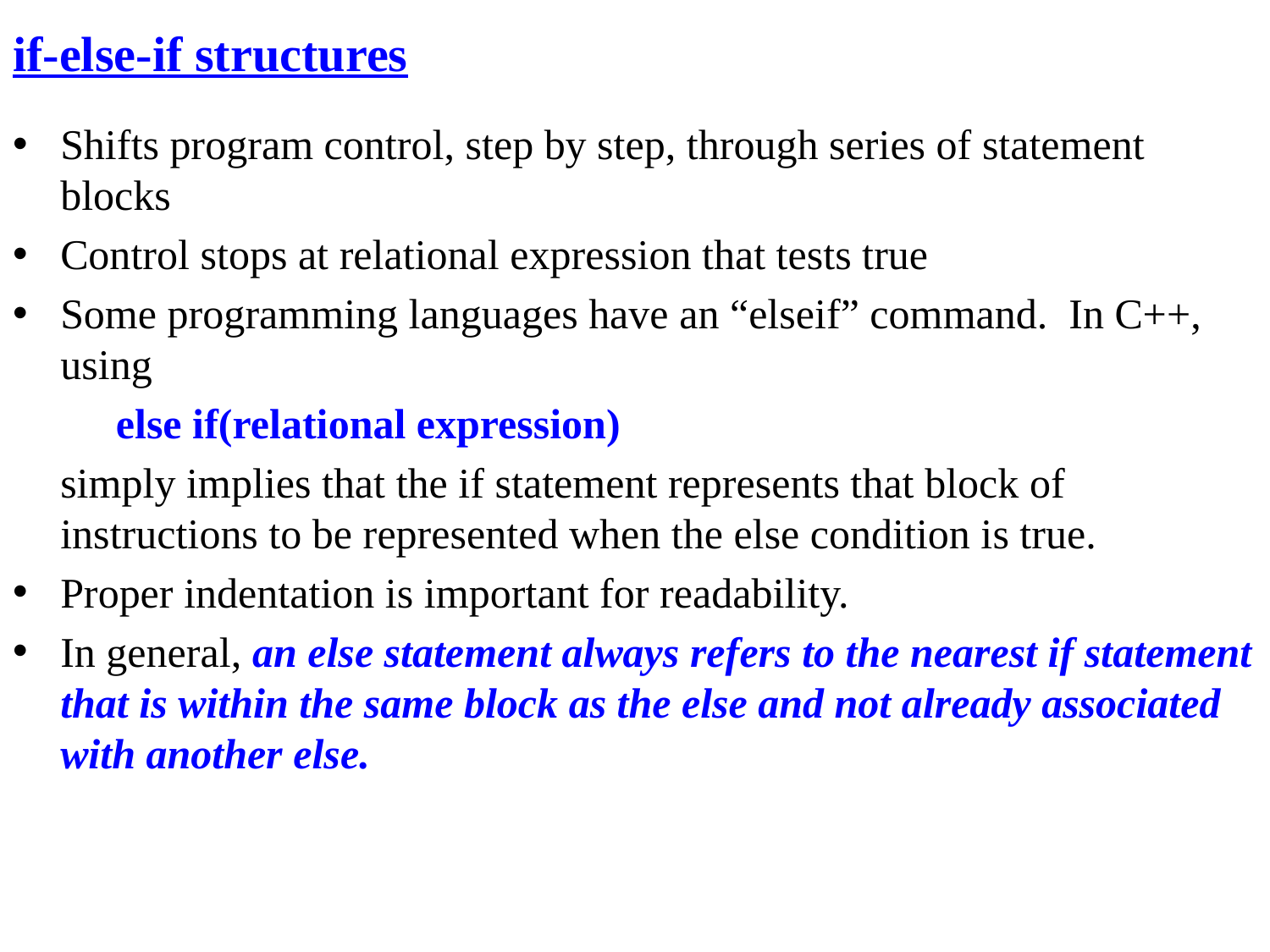

if-else-if structures
Shifts program control, step by step, through series of statement blocks
Control stops at relational expression that tests true
Some programming languages have an “elseif” command.  In C++, using
	else if(relational expression)
	simply implies that the if statement represents that block of instructions to be represented when the else condition is true.
Proper indentation is important for readability.
In general, an else statement always refers to the nearest if statement that is within the same block as the else and not already associated with another else.